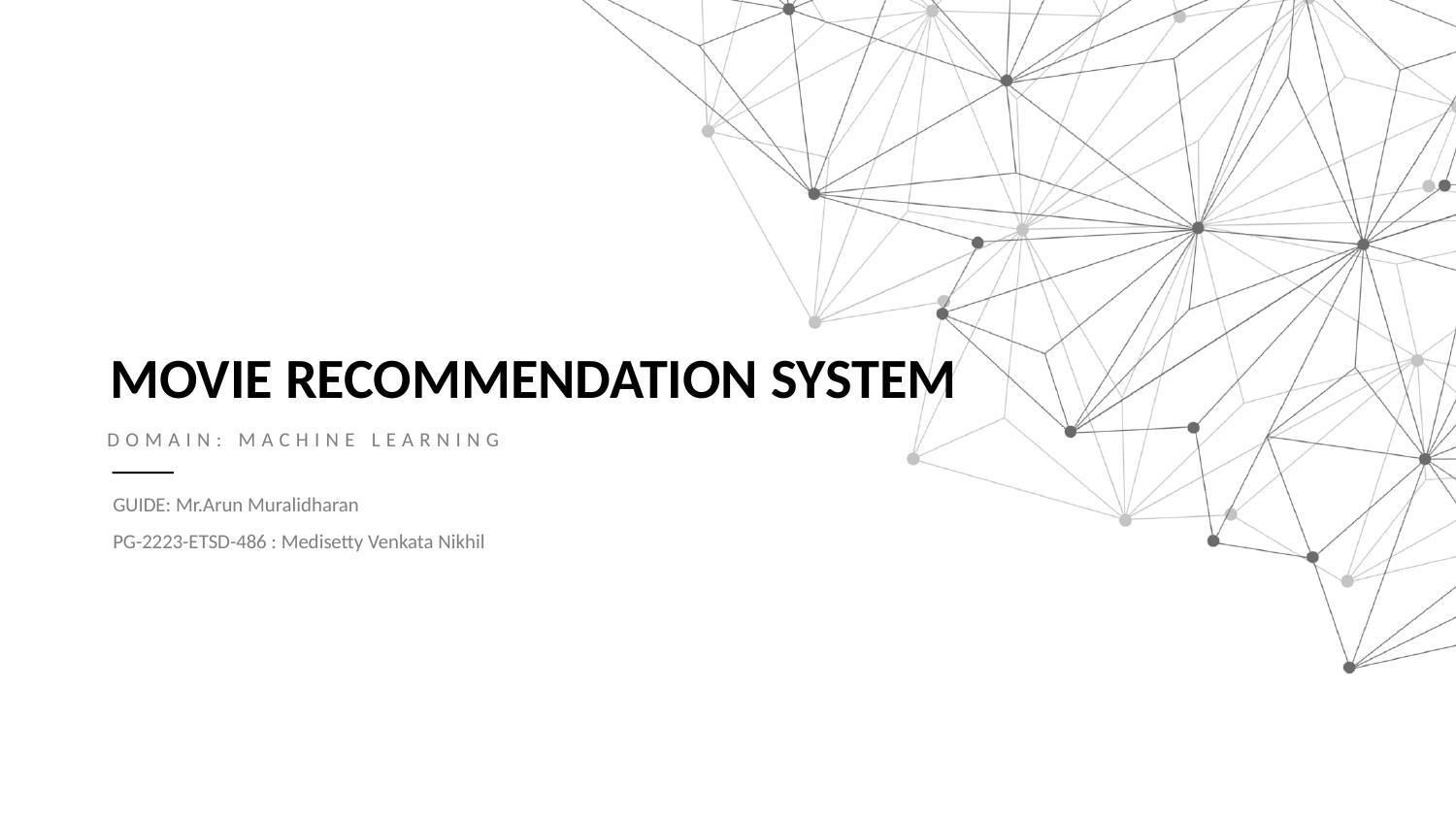

MOVIE RECOMMENDATION SYSTEM
DOMAIN: MACHINE LEARNING
GUIDE: Mr.Arun Muralidharan
PG-2223-ETSD-486 : Medisetty Venkata Nikhil